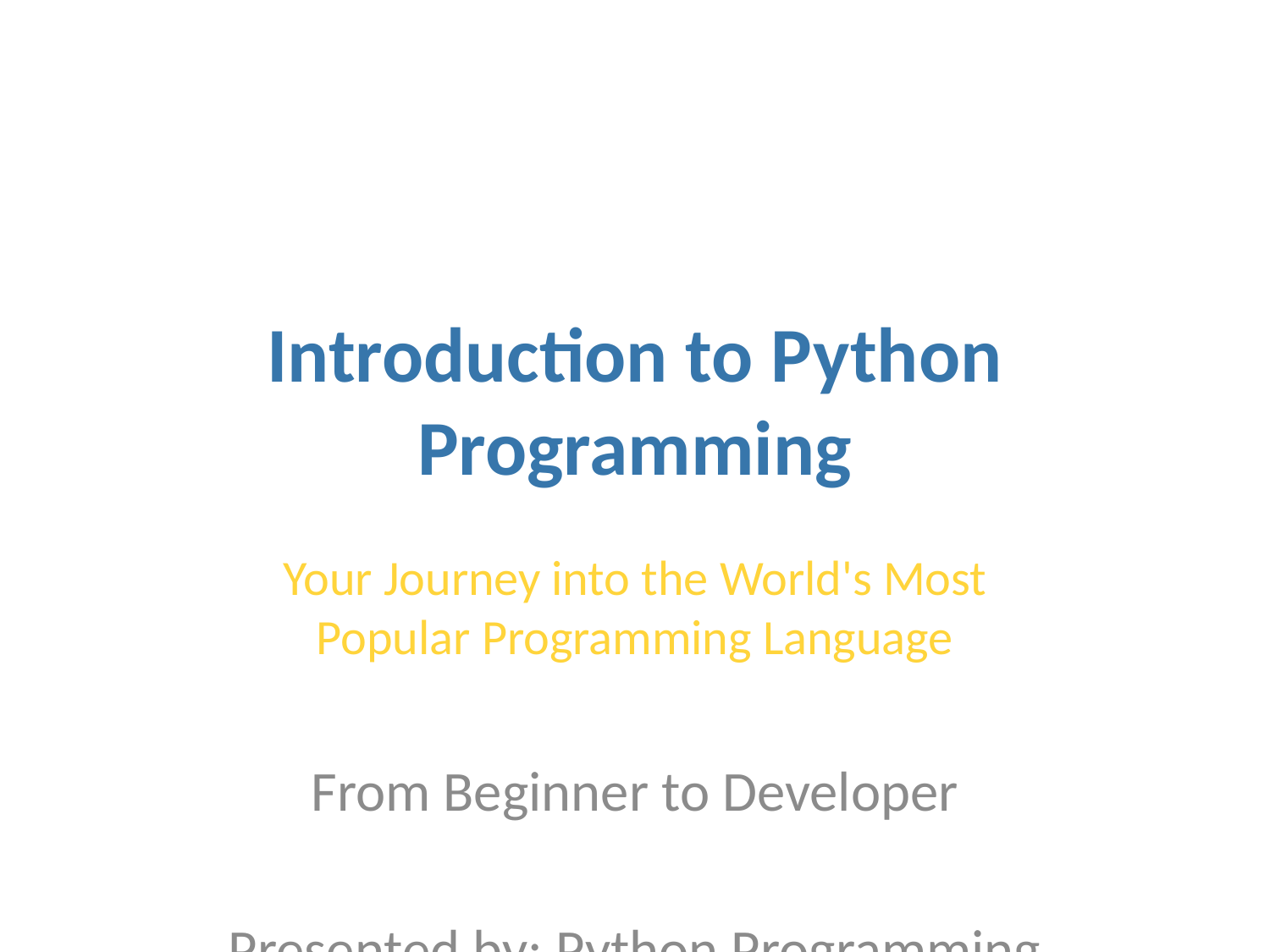

# Introduction to Python Programming
Your Journey into the World's Most Popular Programming Language

From Beginner to Developer

Presented by: Python Programming Course